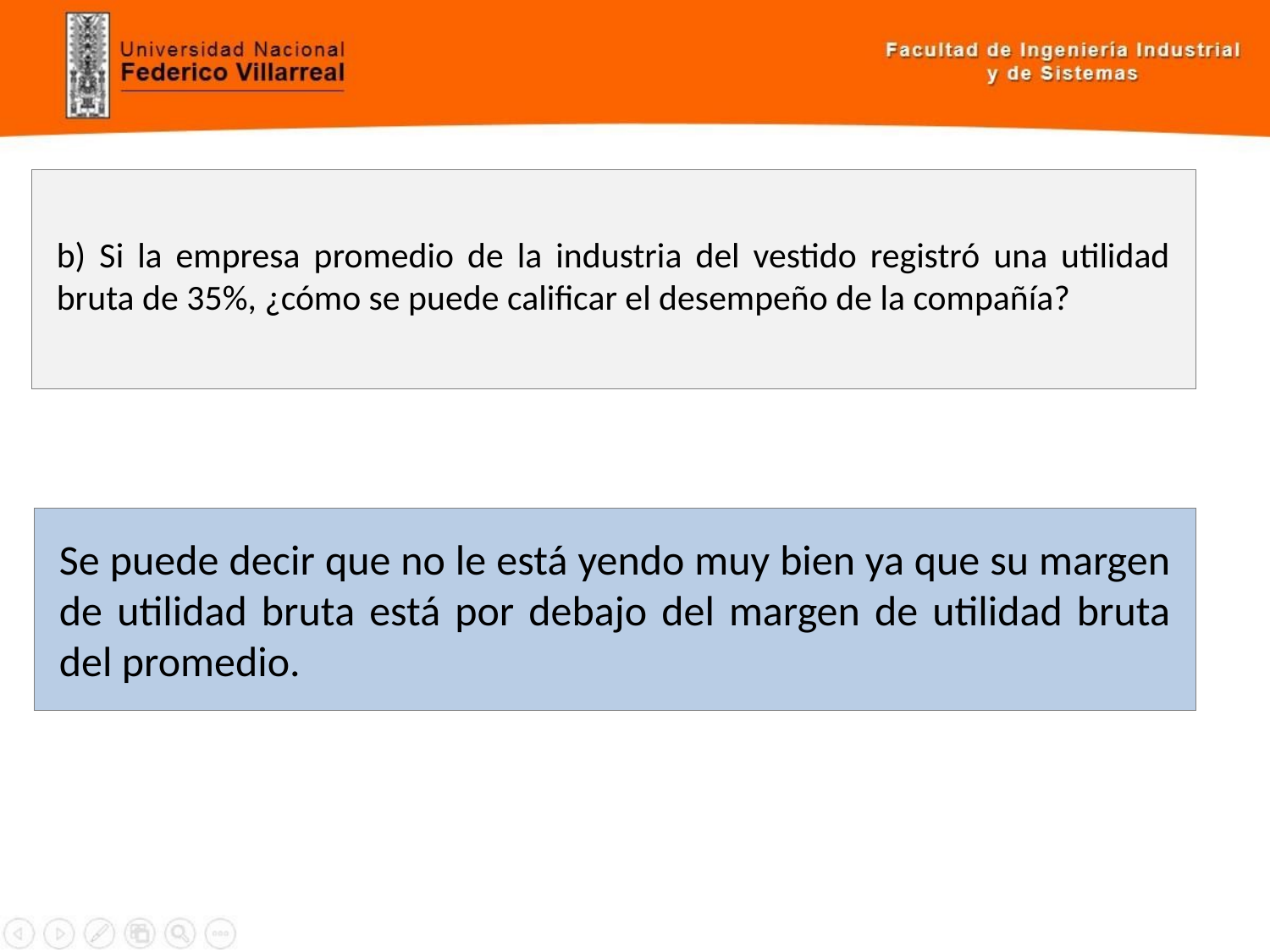

b) Si la empresa promedio de la industria del vestido registró una utilidad bruta de 35%, ¿cómo se puede calificar el desempeño de la compañía?
Se puede decir que no le está yendo muy bien ya que su margen de utilidad bruta está por debajo del margen de utilidad bruta del promedio.